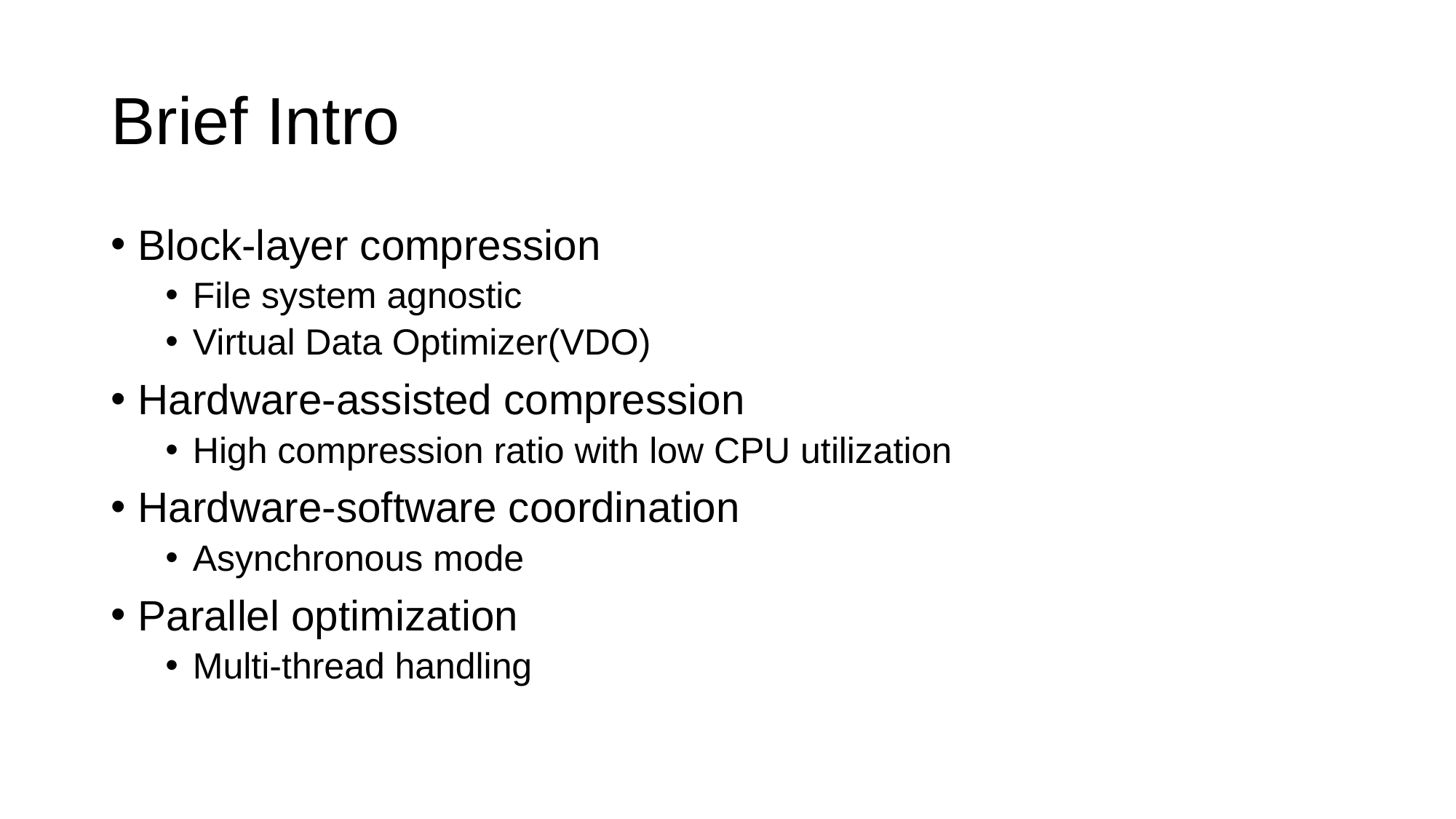

# Brief Intro
Block-layer compression
File system agnostic
Virtual Data Optimizer(VDO)
Hardware-assisted compression
High compression ratio with low CPU utilization
Hardware-software coordination
Asynchronous mode
Parallel optimization
Multi-thread handling